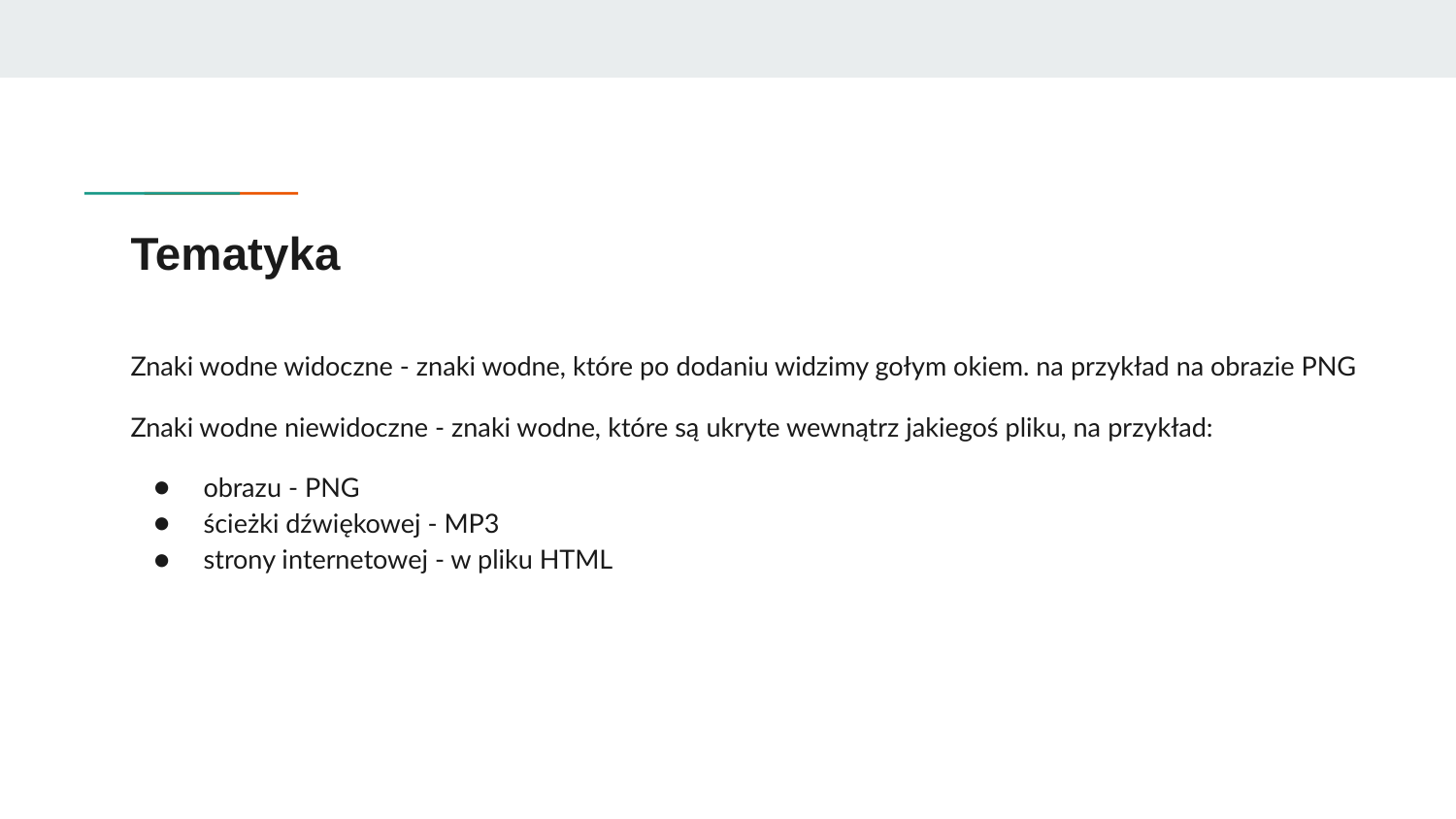

# Tematyka

Znaki wodne widoczne - znaki wodne, które po dodaniu widzimy gołym okiem. na przykład na obrazie PNG
Znaki wodne niewidoczne - znaki wodne, które są ukryte wewnątrz jakiegoś pliku, na przykład:
obrazu - PNG
ścieżki dźwiękowej - MP3
strony internetowej - w pliku HTML